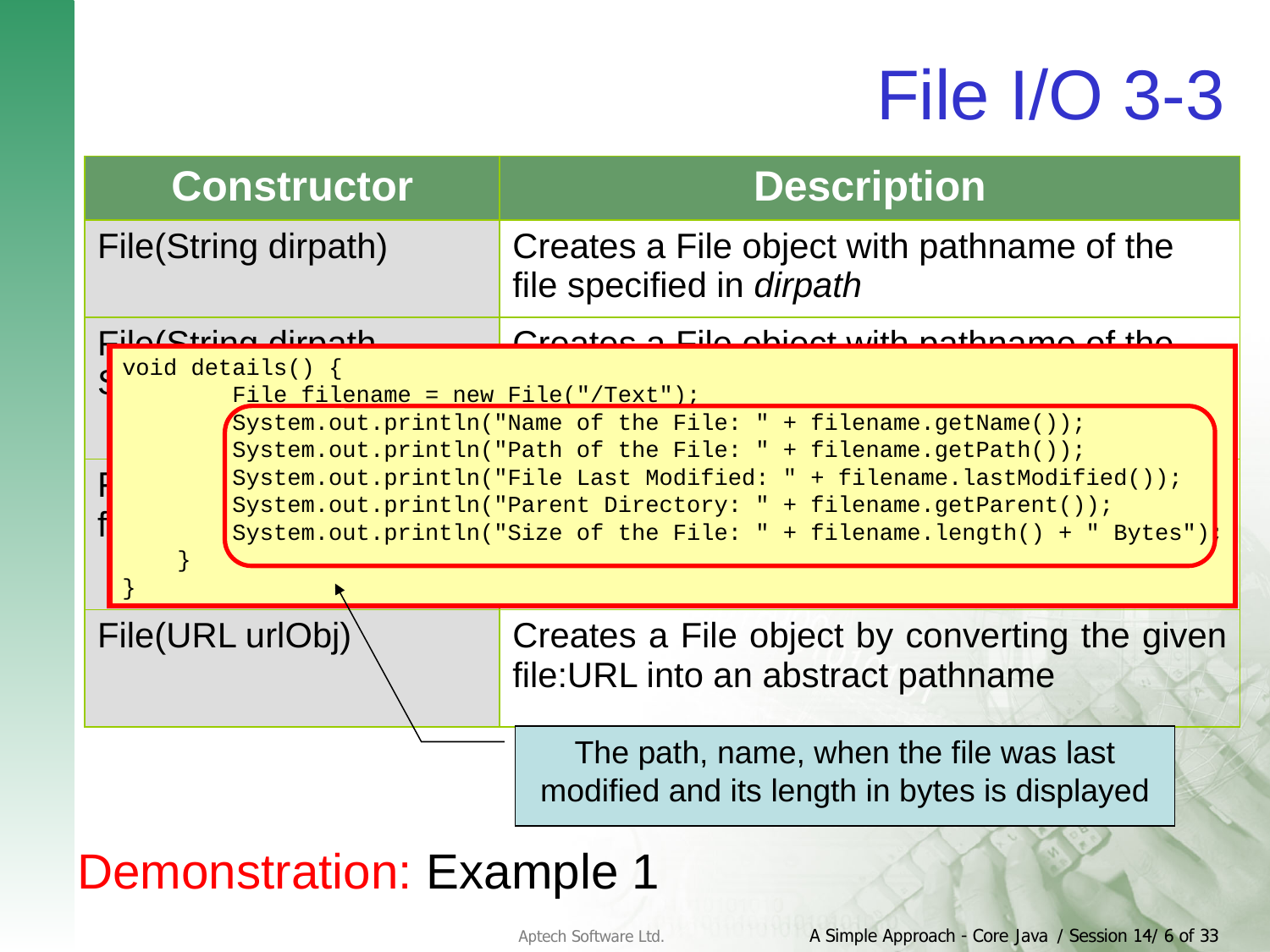

# File I/O 3-3
| Constructor | Description |
| --- | --- |
| File(String dirpath) | Creates a File object with pathname of the file specified in dirpath |
| File(String dirpath, String filename) | Creates a File object with pathname of the file specified in dirpath and filename specified in filename |
| File(File fileObj, String filename) | Creates a File object with another File object specified in fileObj and filename specified in filename |
| File(URL urlObj) | Creates a File object by converting the given file:URL into an abstract pathname |
void details() {
        File filename = new File("/Text");
        System.out.println("Name of the File: " + filename.getName());
        System.out.println("Path of the File: " + filename.getPath());
        System.out.println("File Last Modified: " + filename.lastModified());
        System.out.println("Parent Directory: " + filename.getParent());
        System.out.println("Size of the File: " + filename.length() + " Bytes");
    }
}

The path, name, when the file was last modified and its length in bytes is displayed
Demonstration: Example 1